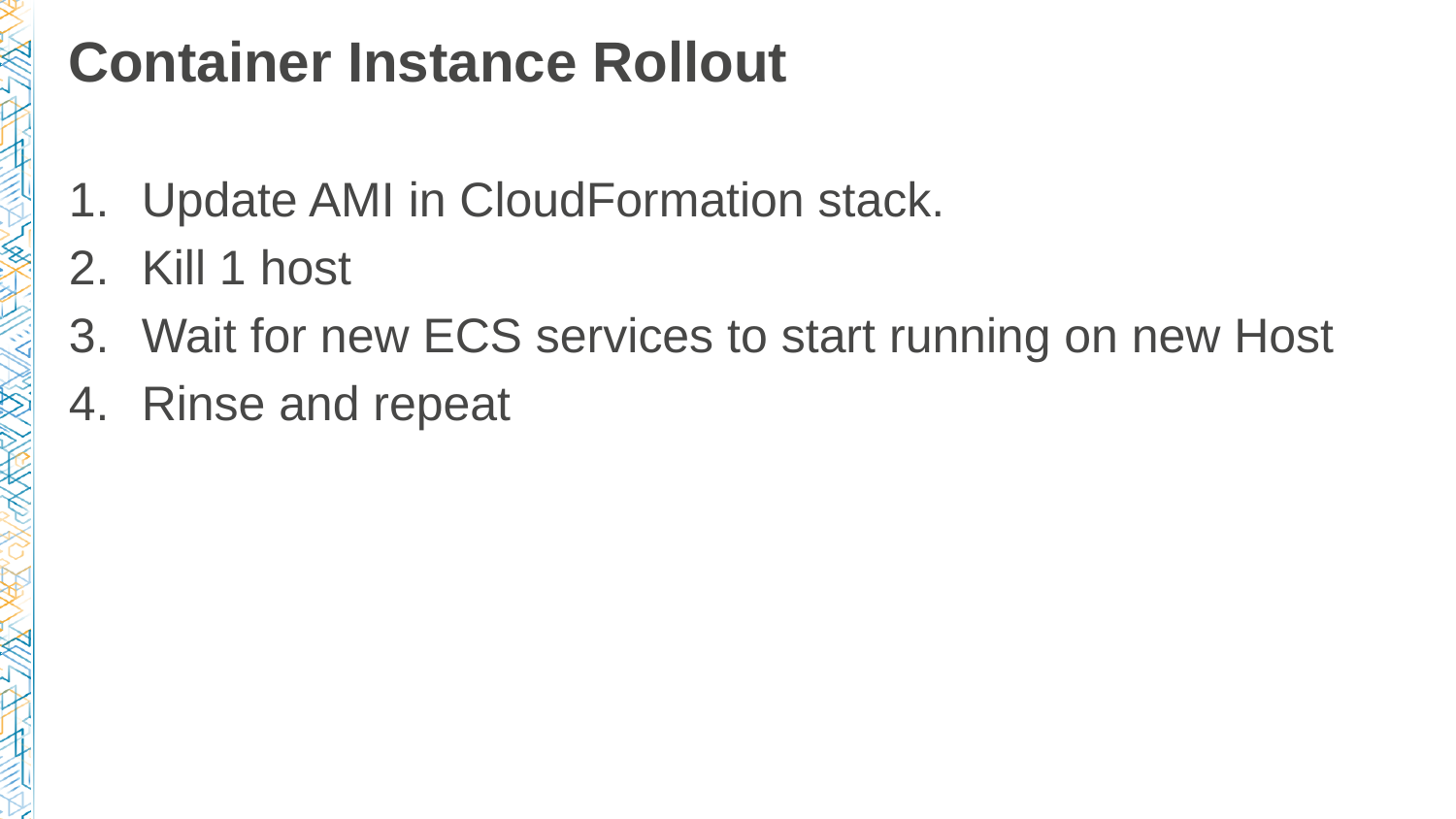

# Container Instance Rollout
Update AMI in CloudFormation stack.
Kill 1 host
Wait for new ECS services to start running on new Host
Rinse and repeat